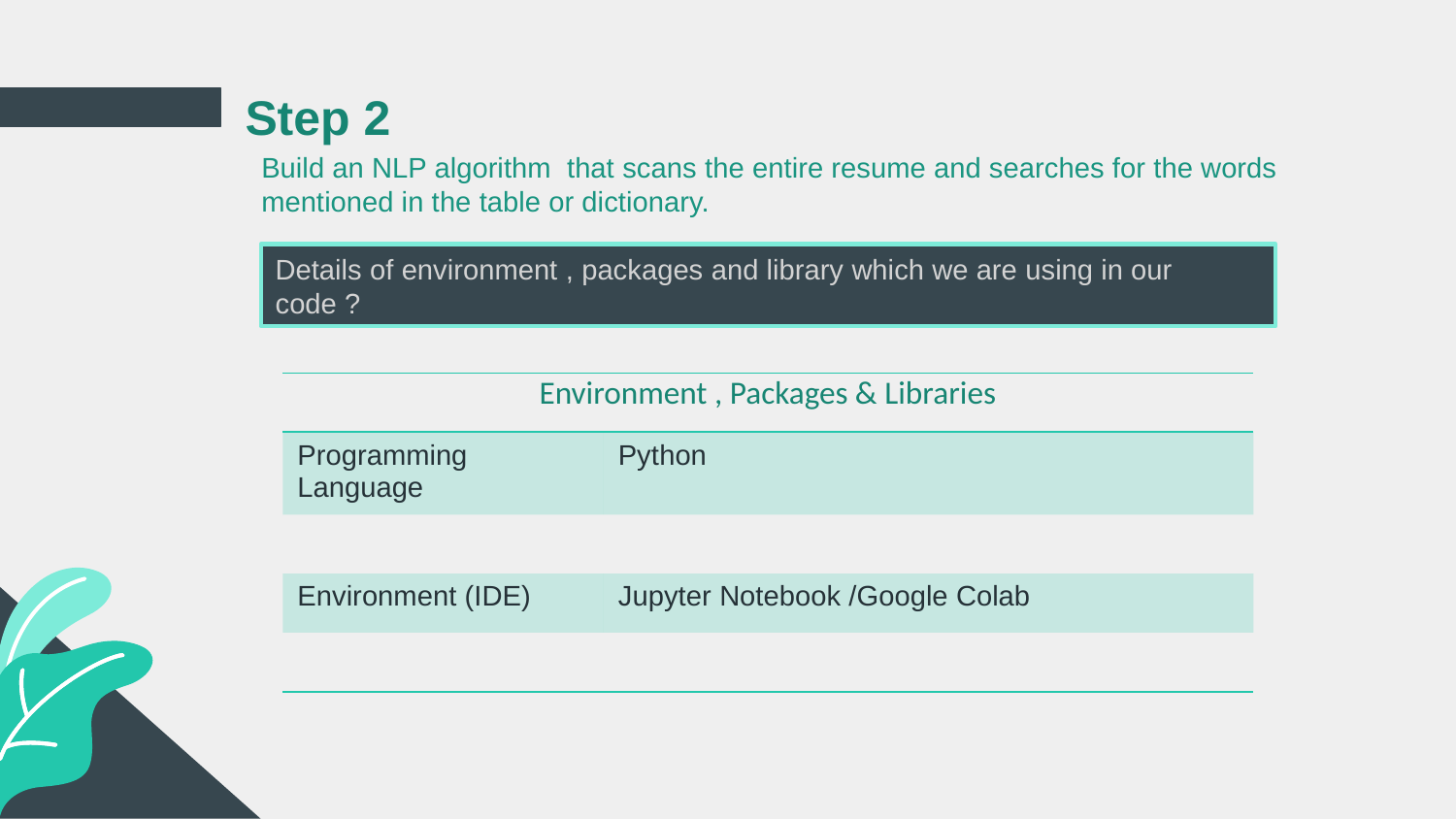

# Step 2
Build an NLP algorithm  that scans the entire resume and searches for the words mentioned in the table or dictionary.
Details of environment , packages and library which we are using in our code ?
| Environment , Packages & Libraries |  |
| --- | --- |
| Programming Language | Python |
|  |  |
| Environment (IDE) | Jupyter Notebook /Google Colab |
|  |  |